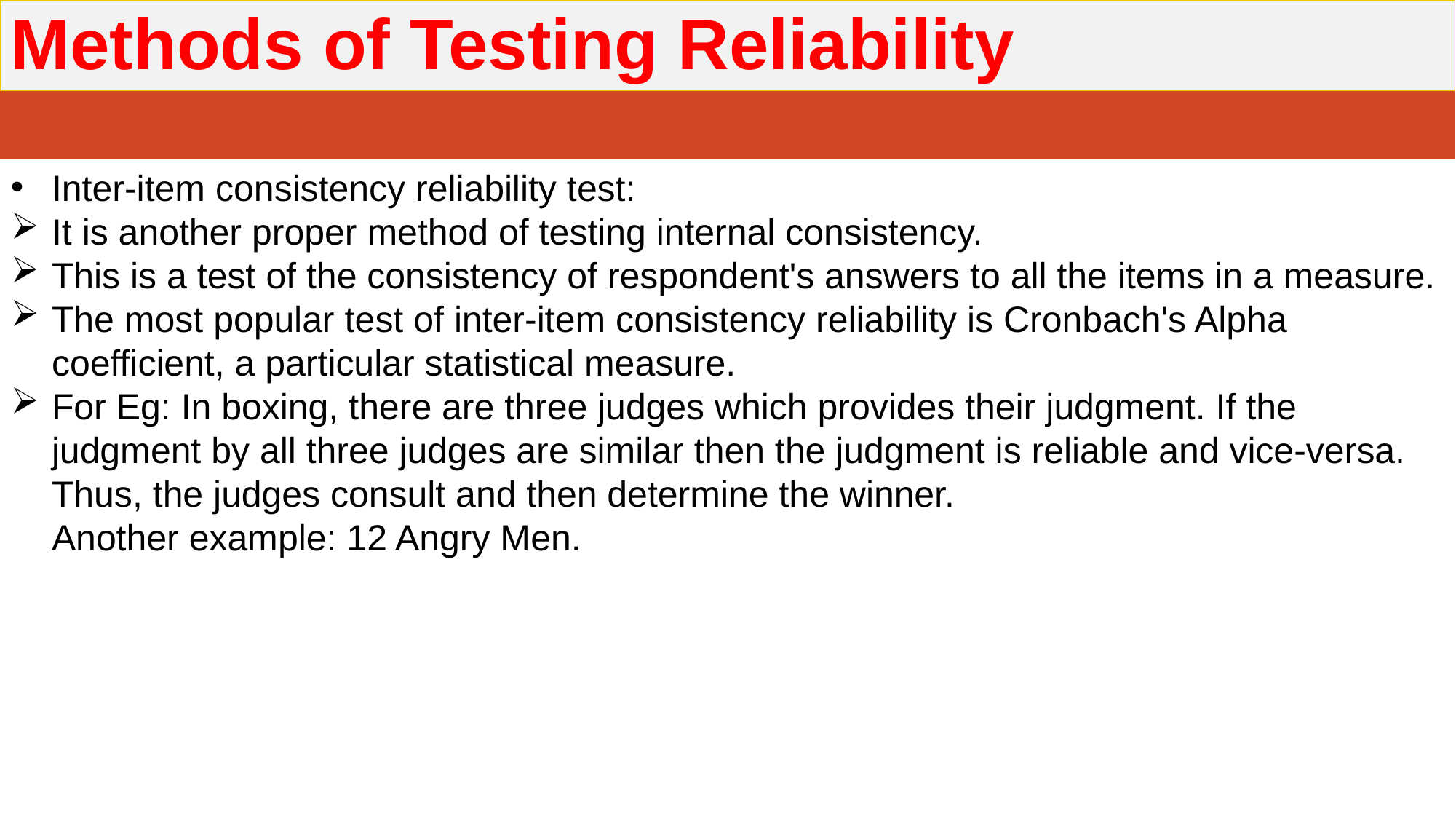

# Methods of Testing Reliability
Inter-item consistency reliability test:
It is another proper method of testing internal consistency.
This is a test of the consistency of respondent's answers to all the items in a measure.
The most popular test of inter-item consistency reliability is Cronbach's Alpha coefficient, a particular statistical measure.
For Eg: In boxing, there are three judges which provides their judgment. If the judgment by all three judges are similar then the judgment is reliable and vice-versa. Thus, the judges consult and then determine the winner.
Another example: 12 Angry Men.